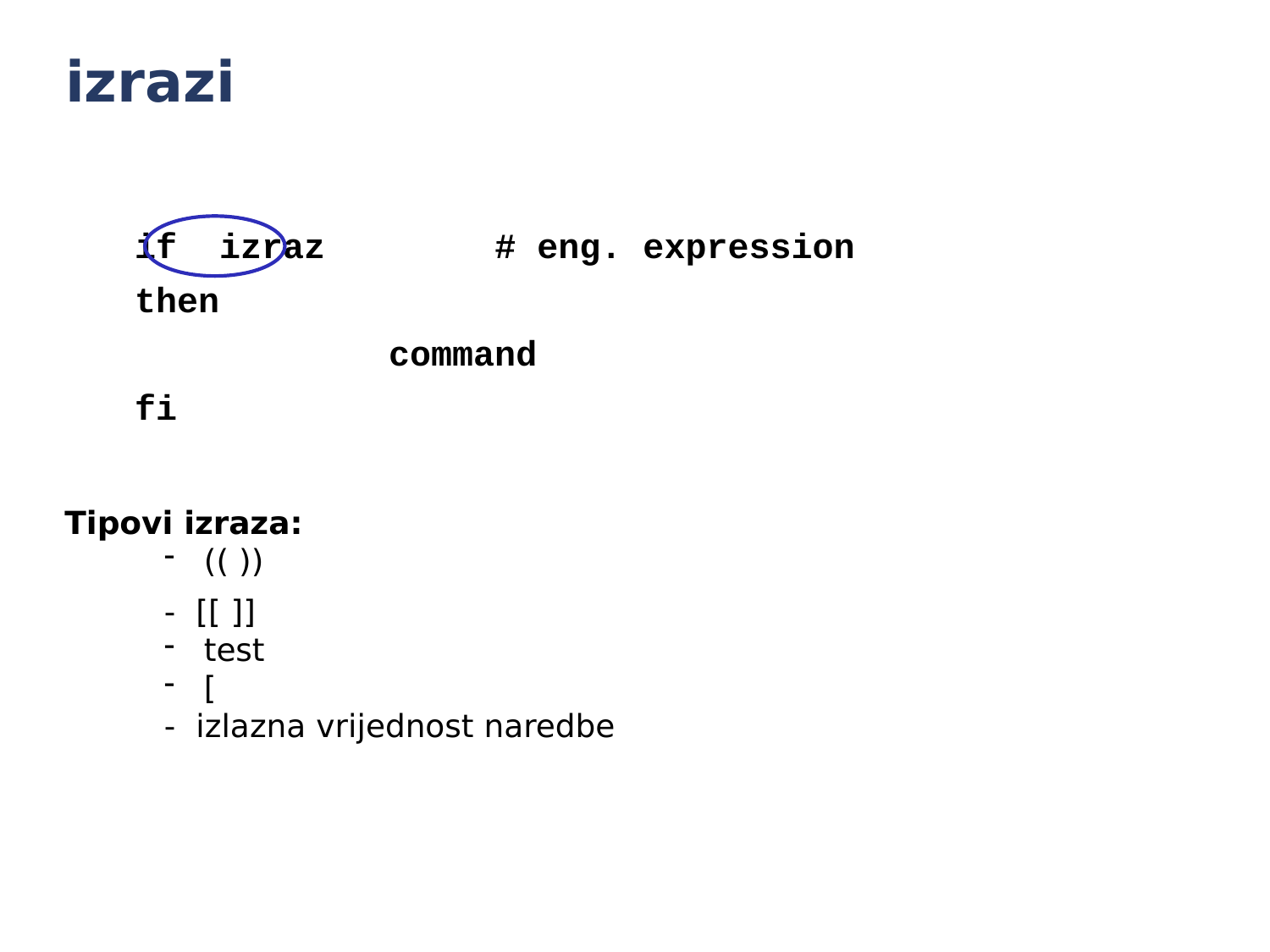

izrazi
	if  izraz        # eng. expression
	then
			command
 	fi

Tipovi izraza:
(( ))
-  [[ ]]
test
[
-  izlazna vrijednost naredbe